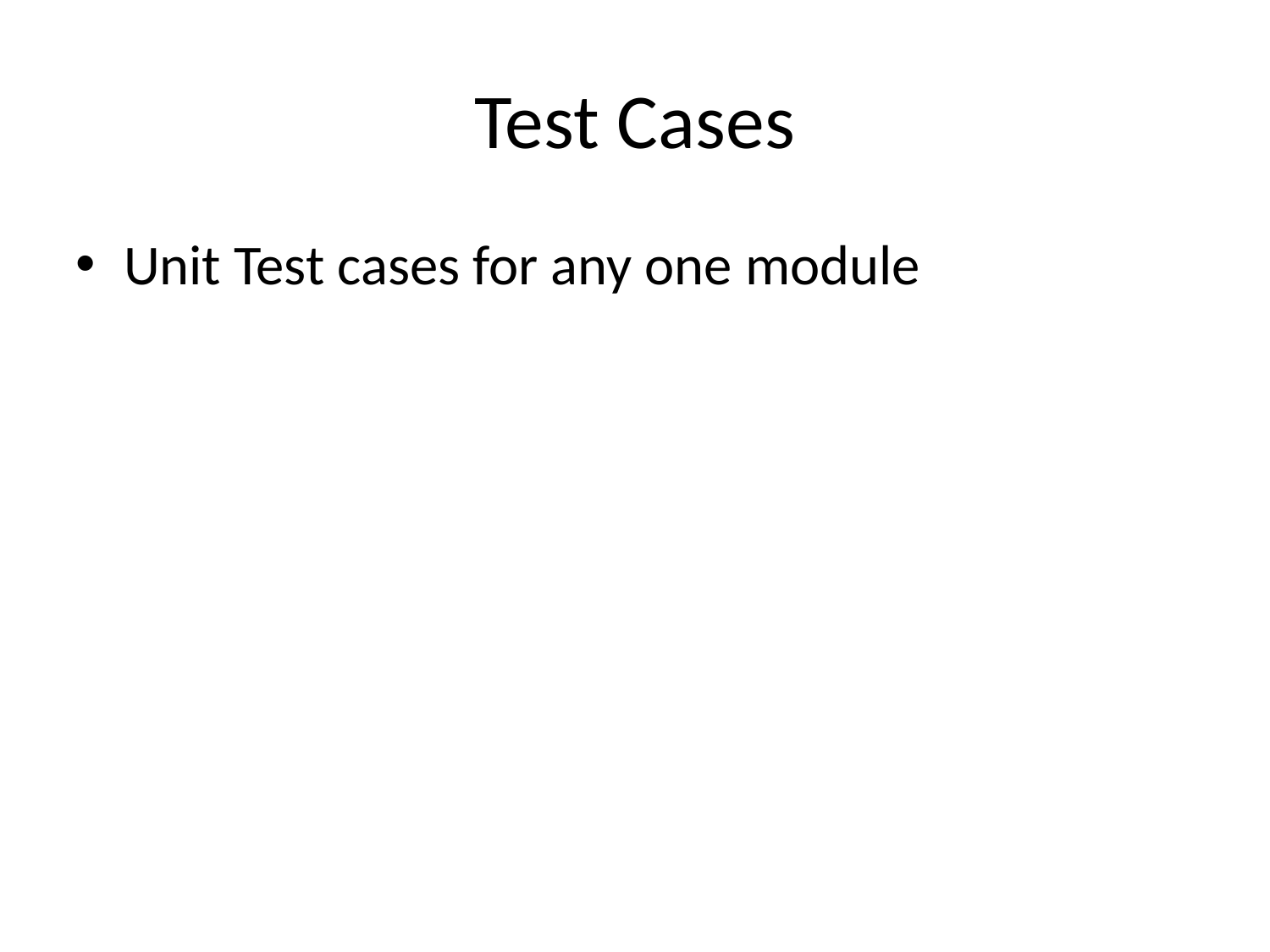

Test Cases
Unit Test cases for any one module